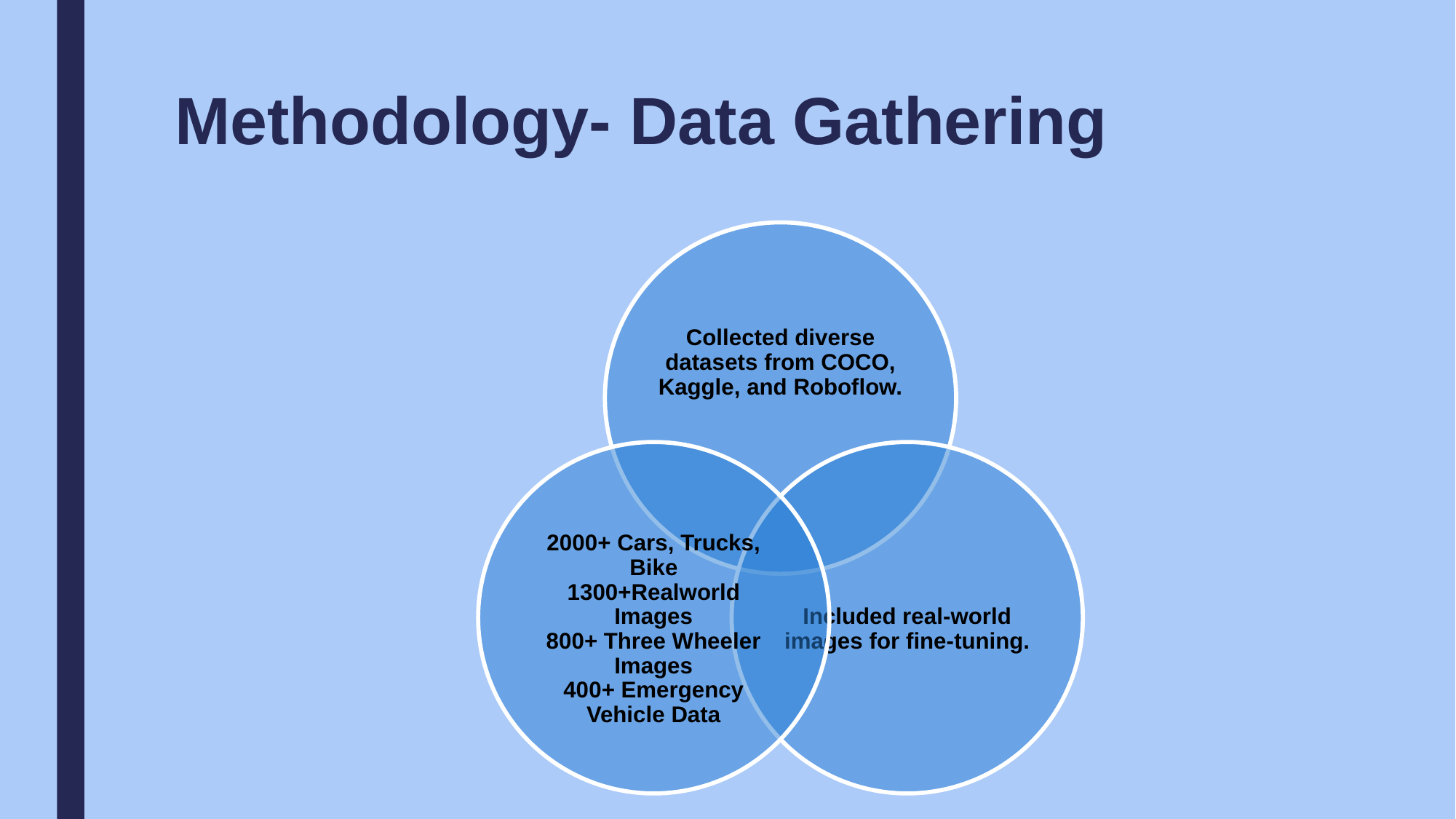

# Methodology- Data Gathering
Collected diverse datasets from COCO, Kaggle, and Roboflow.
Included real-world images for fine-tuning.
2000+ Cars, Trucks, Bike
1300+Realworld Images
800+ Three Wheeler Images
400+ Emergency Vehicle Data